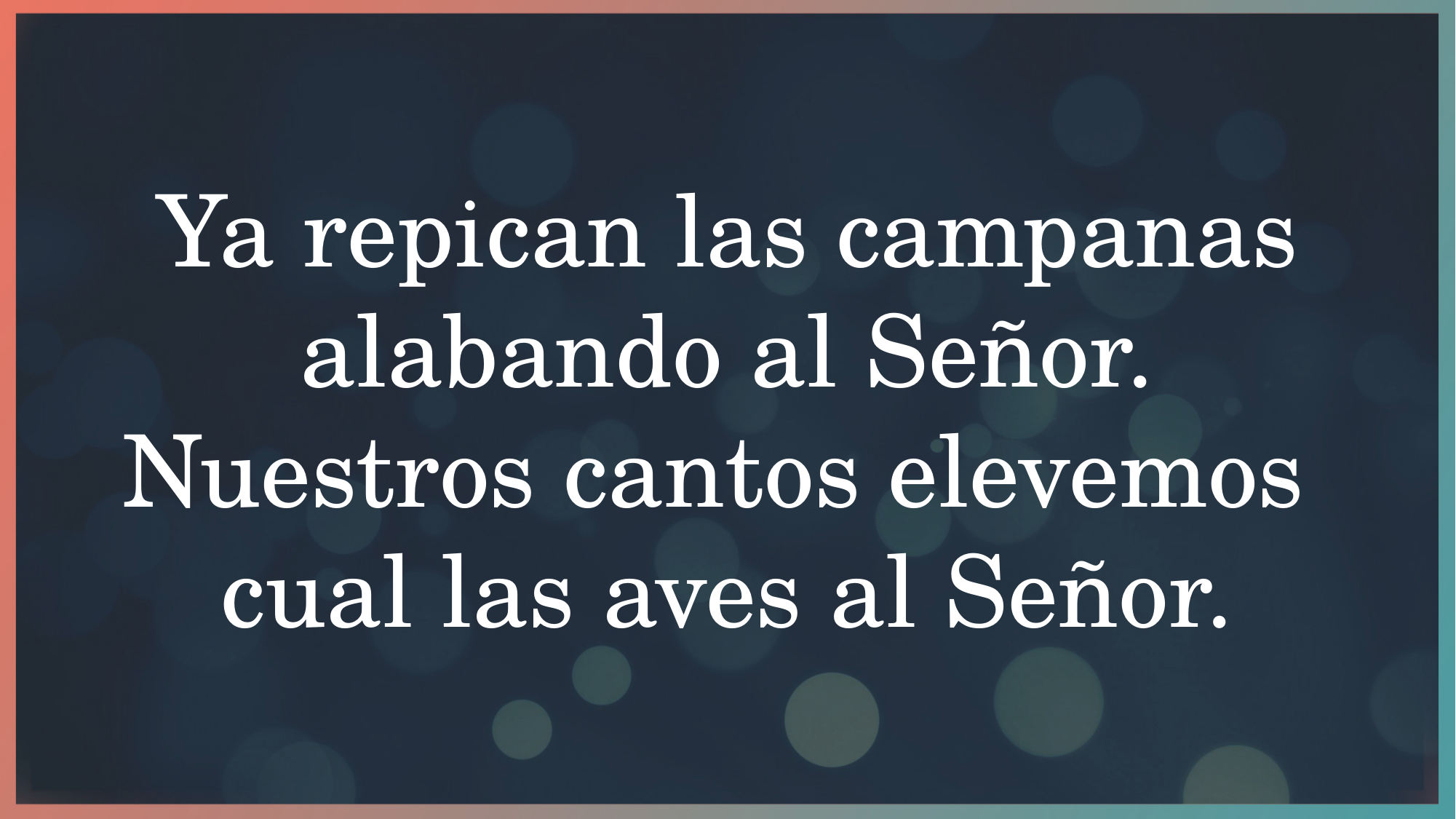

Ya repican las campanas alabando al Señor.
Nuestros cantos elevemos
cual las aves al Señor.